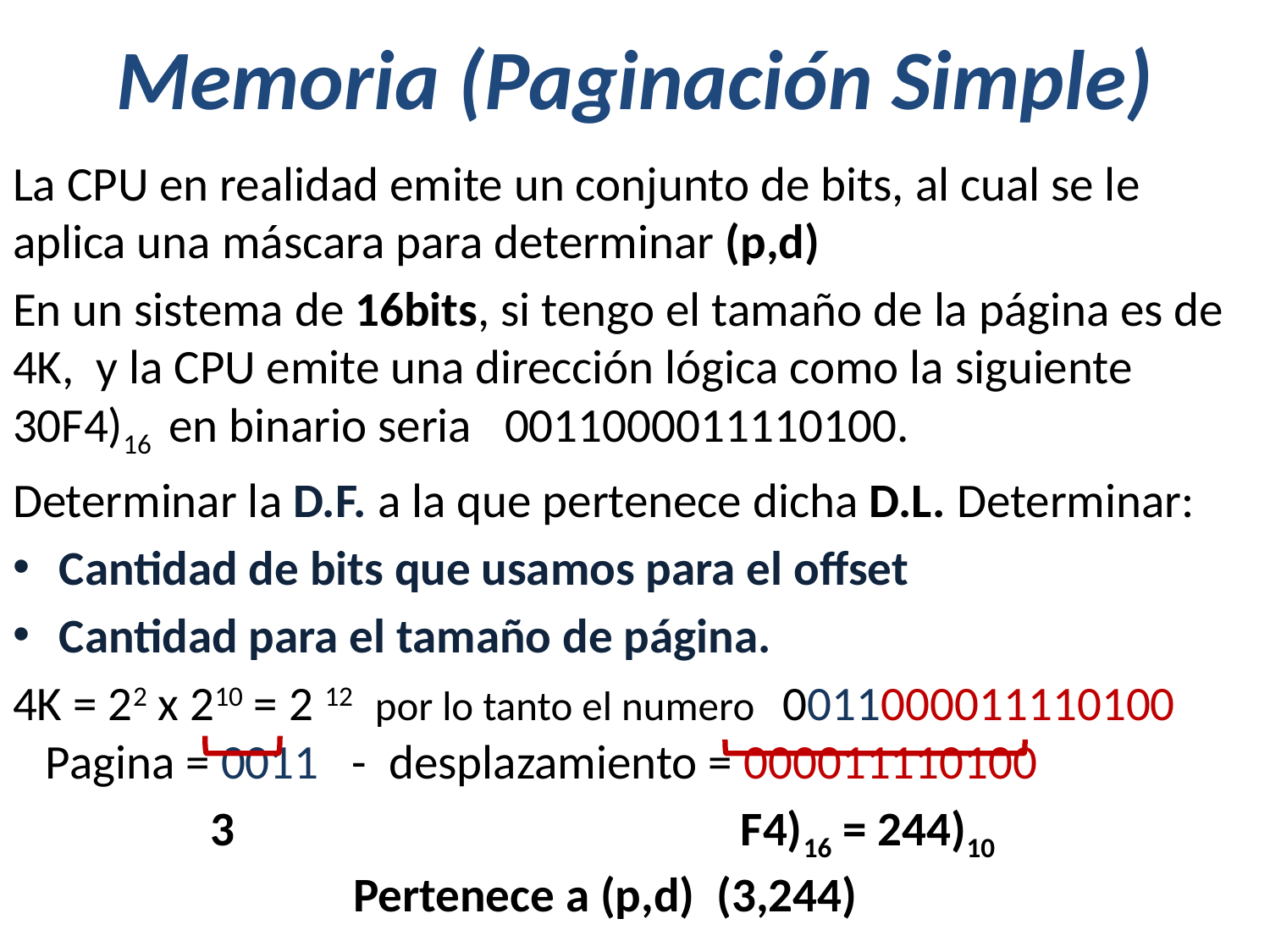

# Memoria (Paginación Simple)
La CPU en realidad emite un conjunto de bits, al cual se le aplica una máscara para determinar (p,d)
En un sistema de 16bits, si tengo el tamaño de la página es de 4K,  y la CPU emite una dirección lógica como la siguiente   30F4)16  en binario seria   0011000011110100.
Determinar la D.F. a la que pertenece dicha D.L. Determinar:
Cantidad de bits que usamos para el offset
Cantidad para el tamaño de página.
4K = 22 x 210 = 2 12  por lo tanto el numero   0011000011110100           Pagina = 0011   -  desplazamiento = 000011110100
                  3                                              F4)16 = 244)10                                                       Pertenece a (p,d)  (3,244)